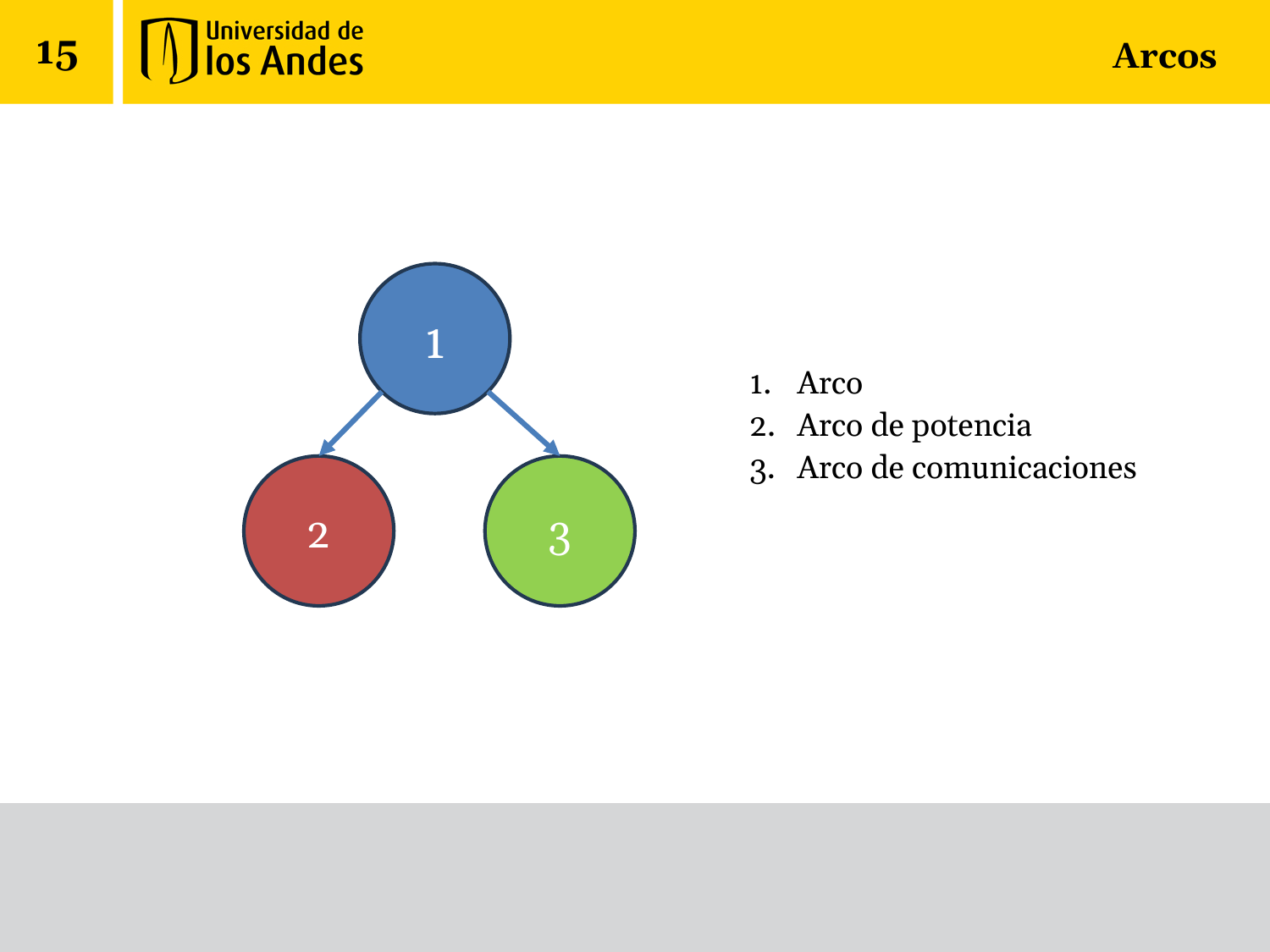

# Arcos
15
1
Arco
Arco de potencia
Arco de comunicaciones
2
3